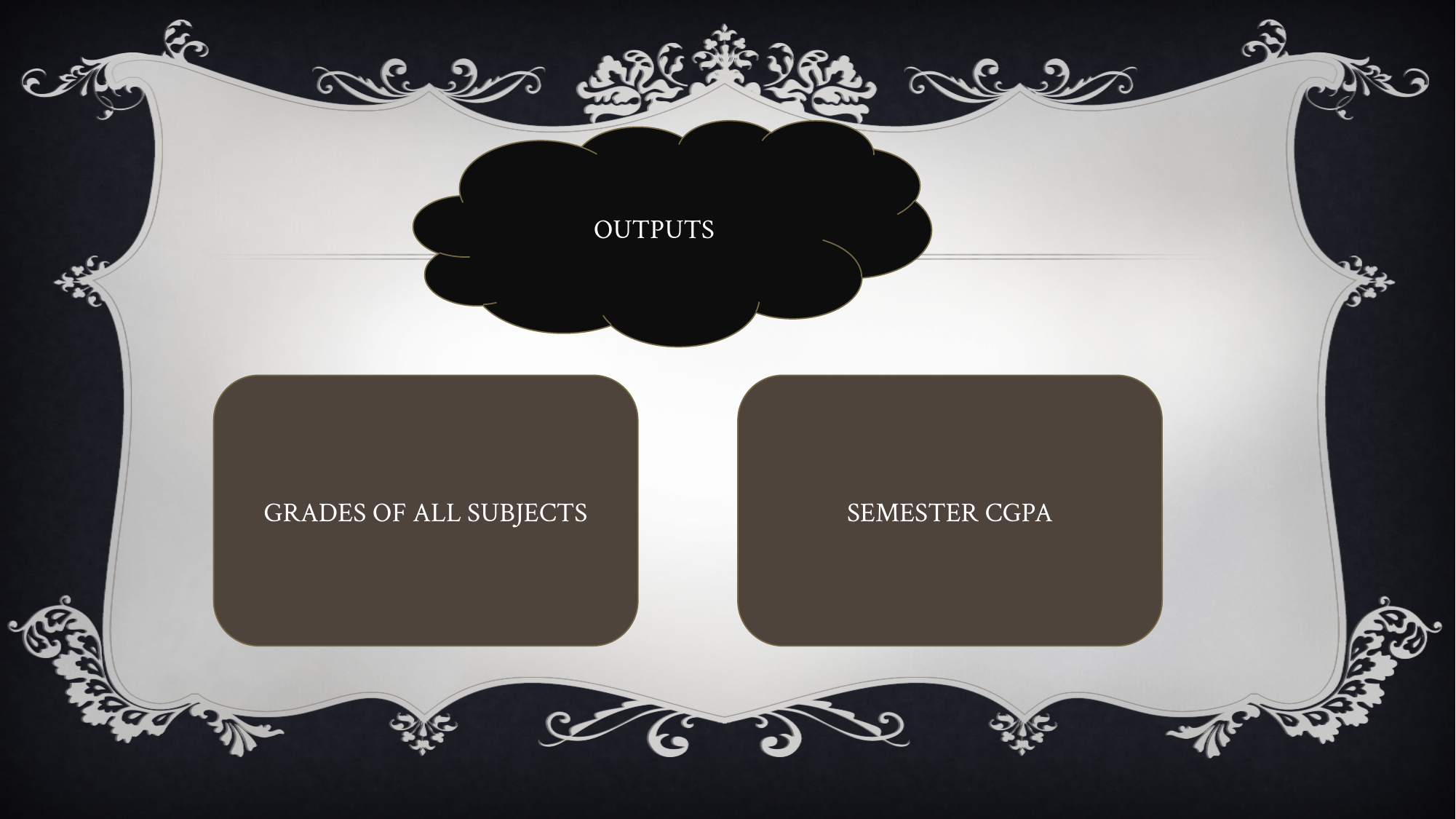

OUTPUTS
GRADES OF ALL SUBJECTS
SEMESTER CGPA